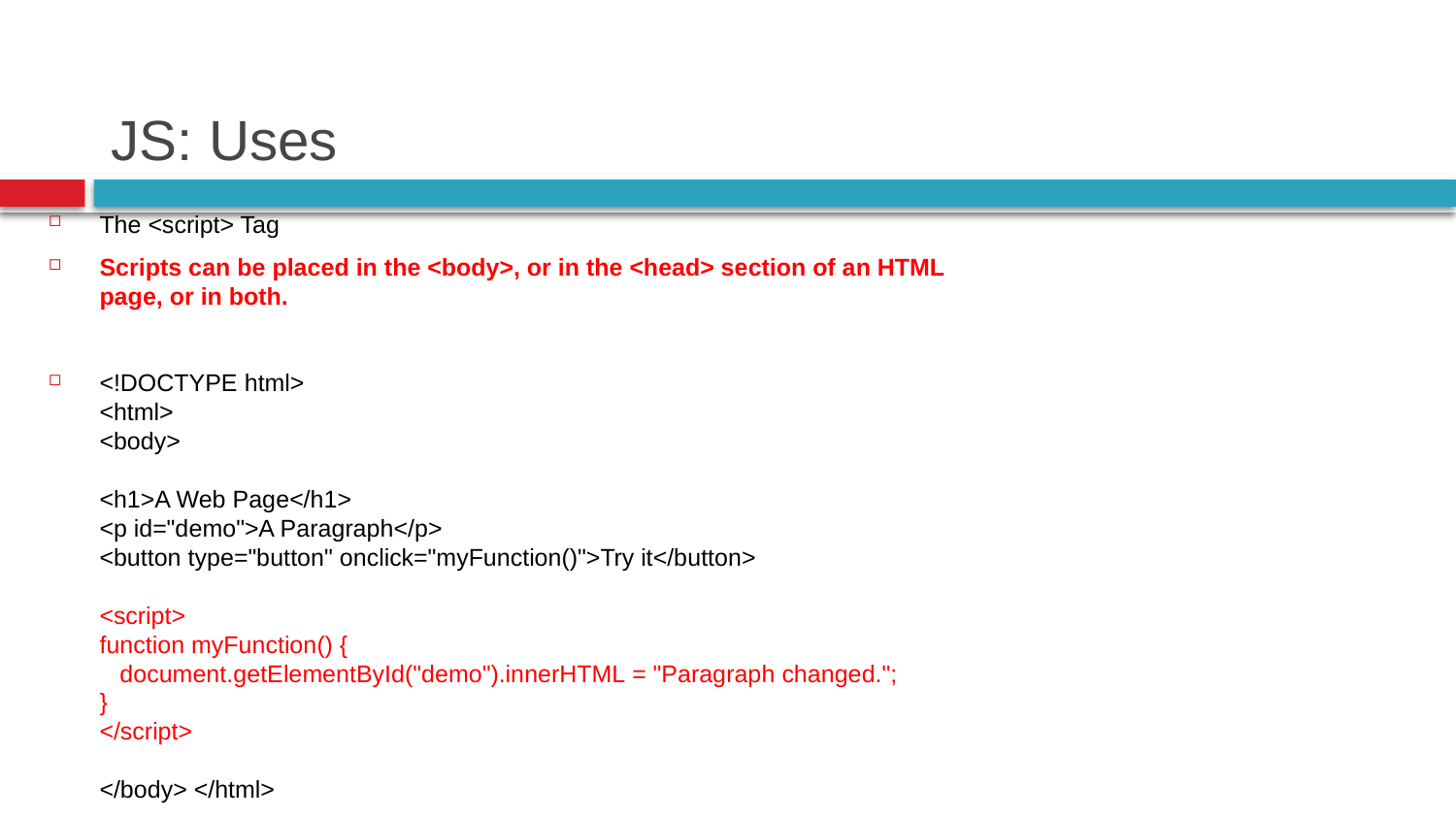

# JS: Uses
The <script> Tag
Scripts can be placed in the <body>, or in the <head> section of an HTML page, or in both.

<!DOCTYPE html>
<html>
<body> 
<h1>A Web Page</h1>
<p id="demo">A Paragraph</p>
<button type="button" onclick="myFunction()">Try it</button>
<script>
function myFunction() {
   document.getElementById("demo").innerHTML = "Paragraph changed.";
}
</script>
</body> </html>